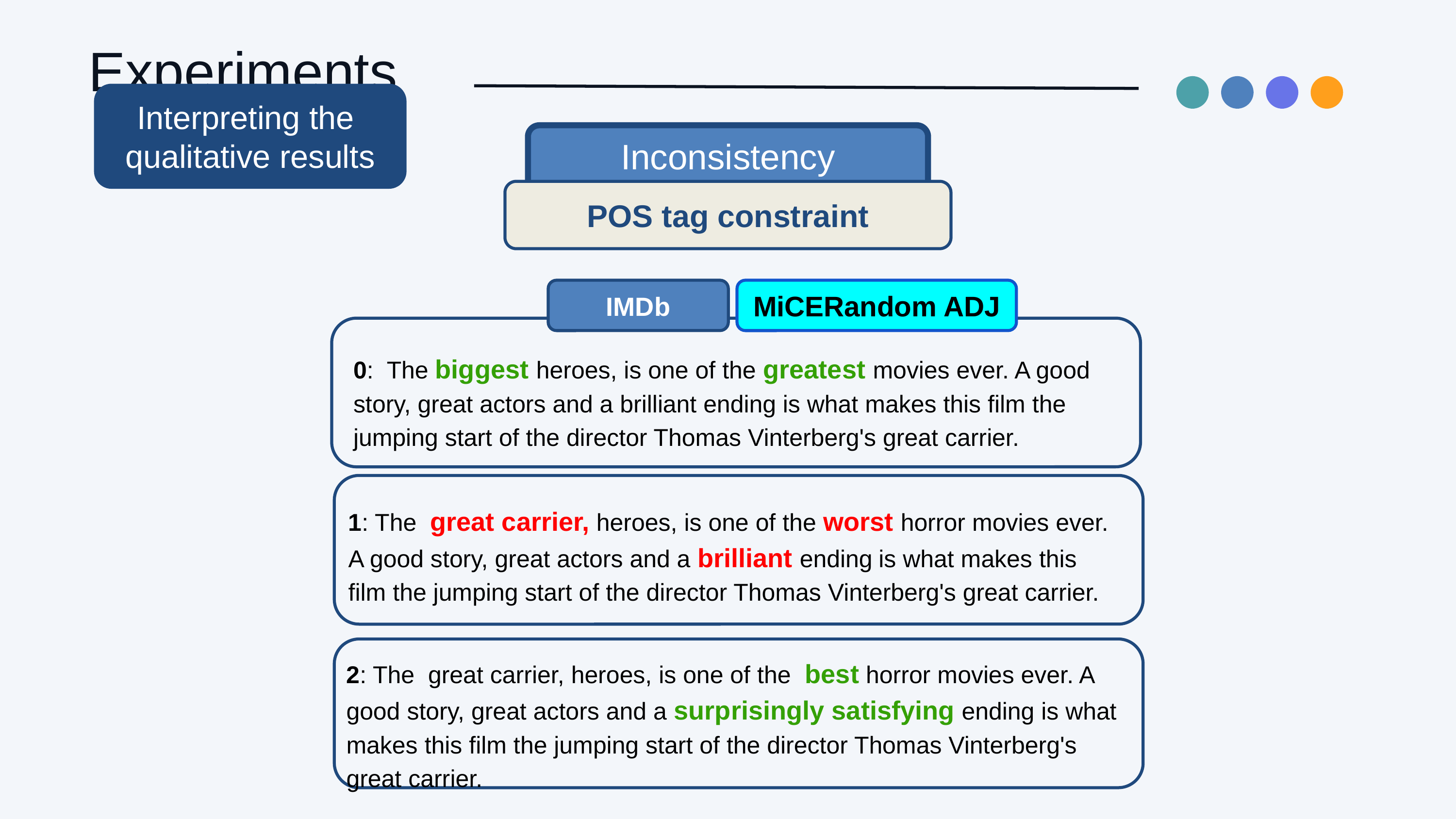

Experiments

Interpreting the
qualitative results
Inconsistency
POS tag constraint
IMDb
MiCERandom ADJ

0:  The biggest heroes, is one of the greatest movies ever. A good story, great actors and a brilliant ending is what makes this film the jumping start of the director Thomas Vinterberg's great carrier.

1: The  great carrier, heroes, is one of the worst horror movies ever. A good story, great actors and a brilliant ending is what makes this film the jumping start of the director Thomas Vinterberg's great carrier.

2: The  great carrier, heroes, is one of the  best horror movies ever. A good story, great actors and a surprisingly satisfying ending is what makes this film the jumping start of the director Thomas Vinterberg's great carrier.